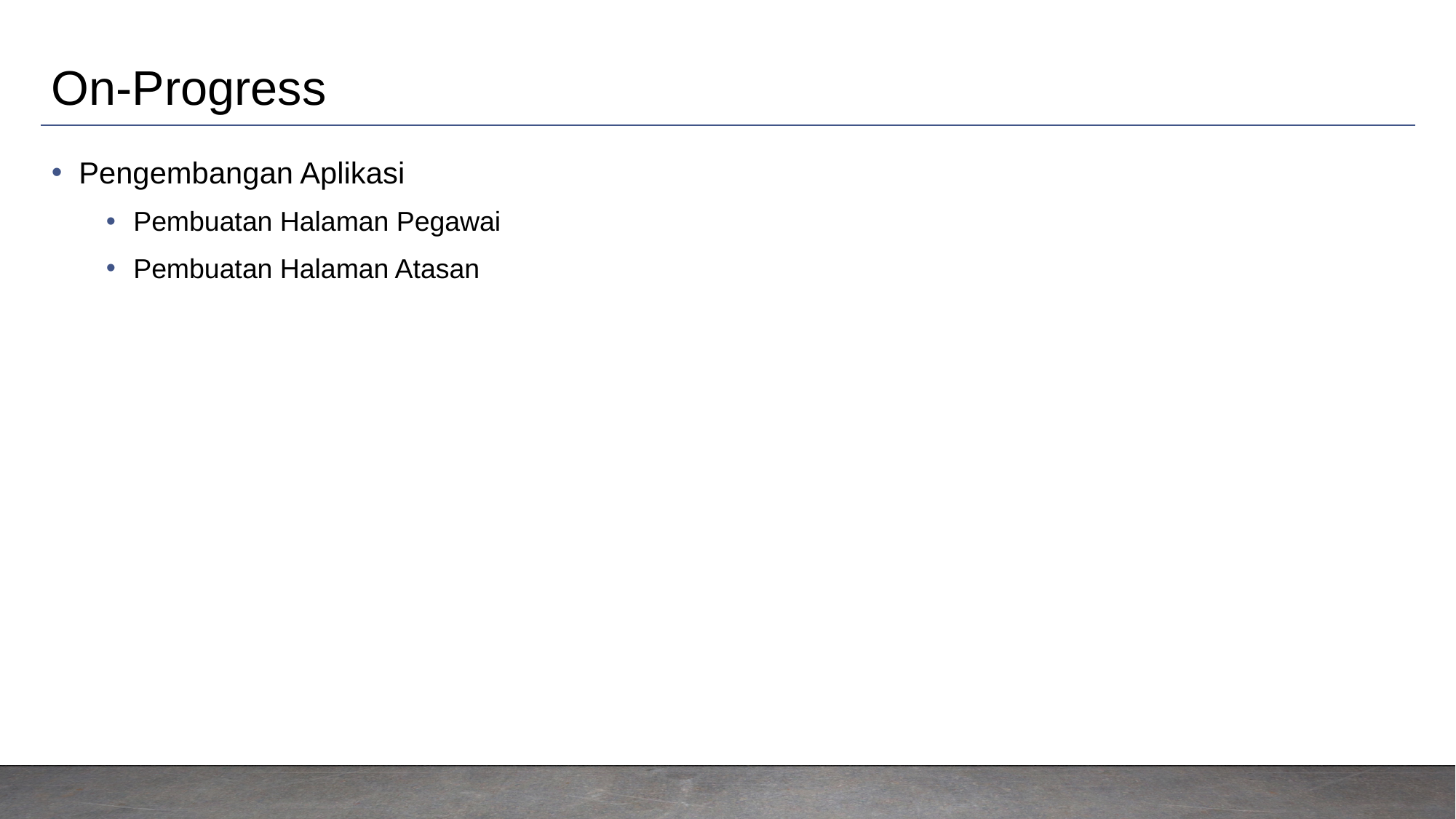

# On-Progress
Pengembangan Aplikasi
Pembuatan Halaman Pegawai
Pembuatan Halaman Atasan